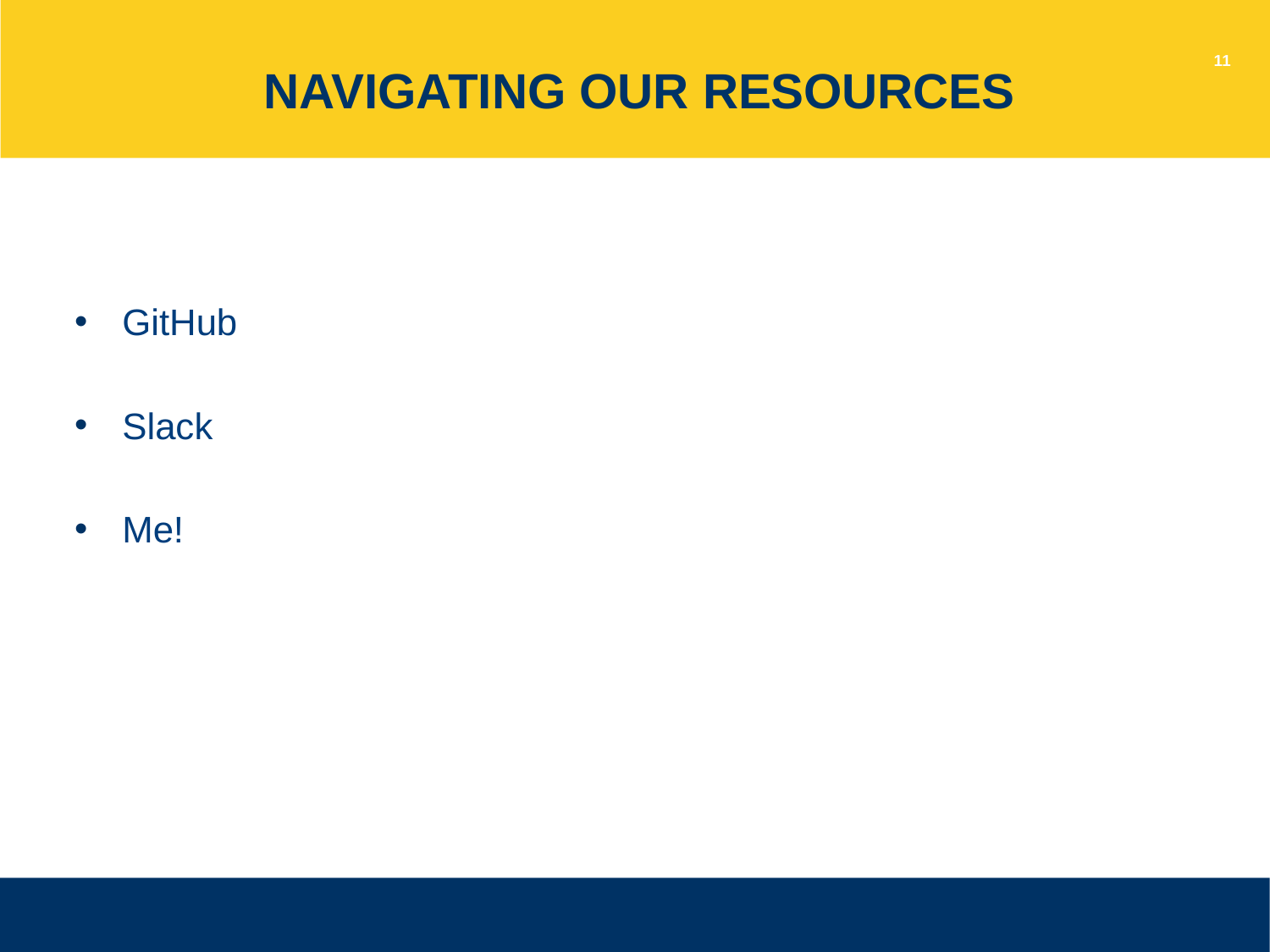

# Navigating our resources
11

GitHub

Slack

Me!